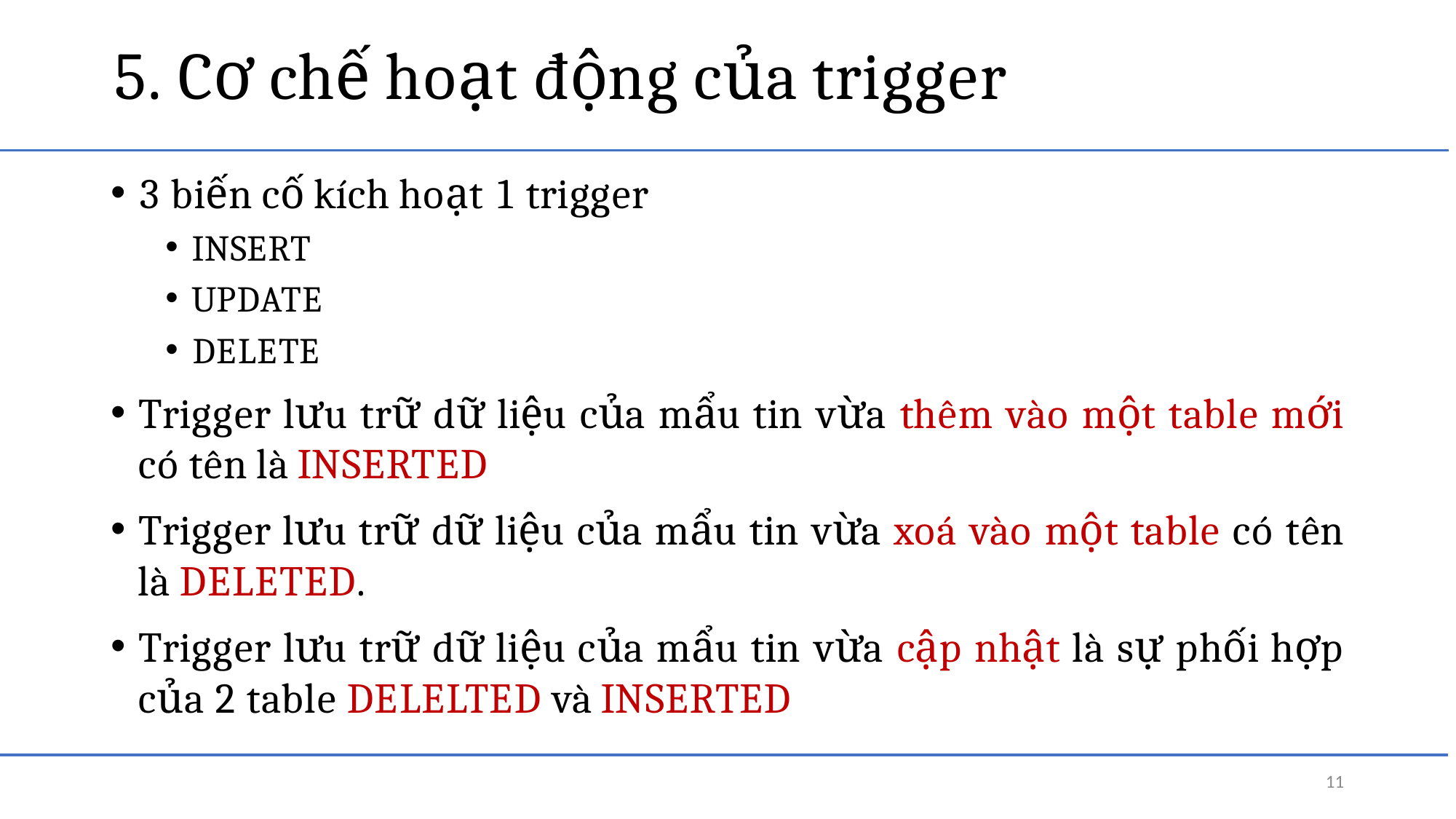

# 5. Cơ chế hoạt động của trigger
3 biến cố kích hoạt 1 trigger
INSERT
UPDATE
DELETE
Trigger lưu trữ dữ liệu của mẩu tin vừa thêm vào một table mới có tên là INSERTED
Trigger lưu trữ dữ liệu của mẩu tin vừa xoá vào một table có tên là DELETED.
Trigger lưu trữ dữ liệu của mẩu tin vừa cập nhật là sự phối hợp của 2 table DELELTED và INSERTED

11